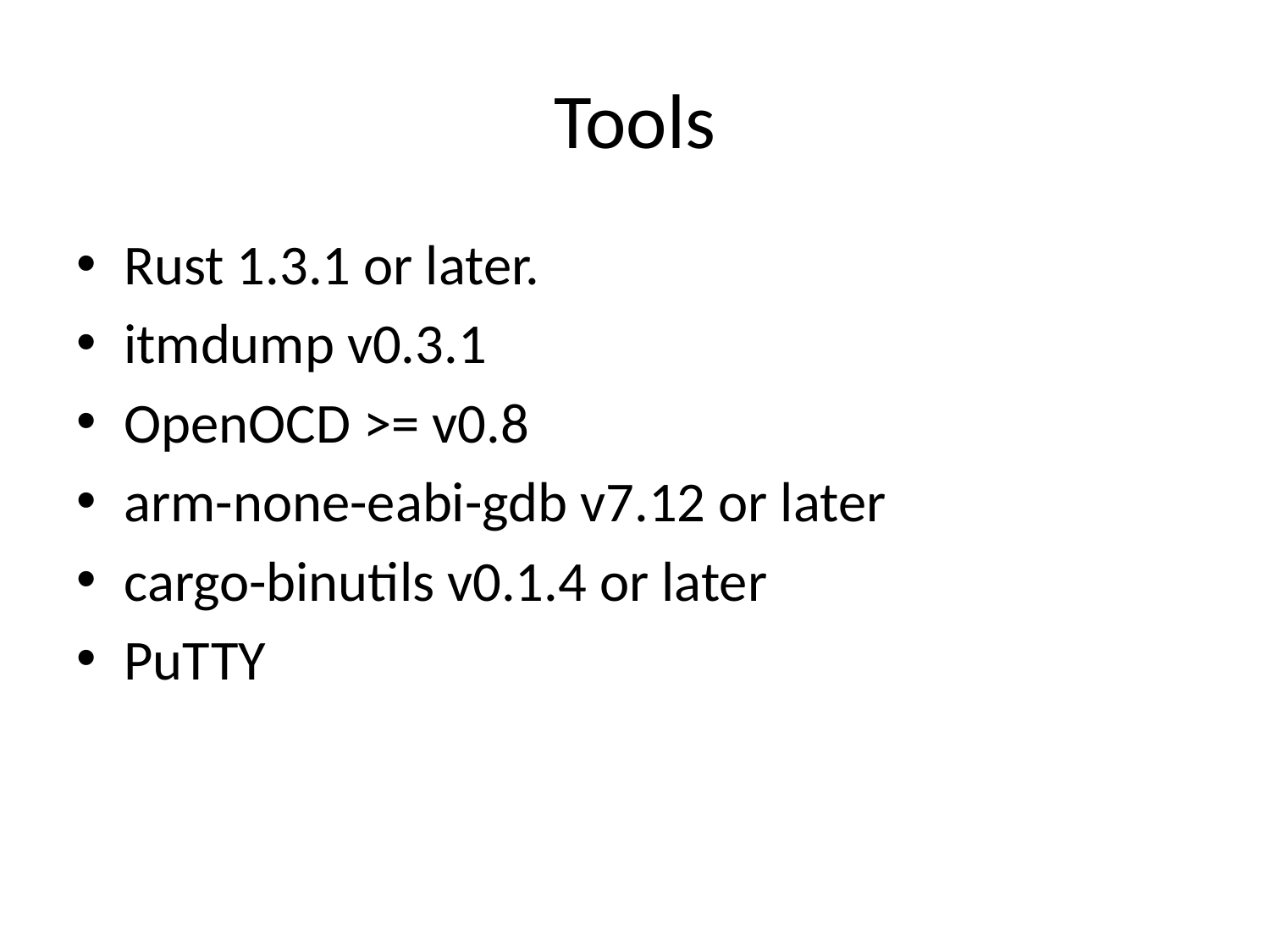

# Tools
Rust 1.3.1 or later.
itmdump v0.3.1
OpenOCD >= v0.8
arm-none-eabi-gdb v7.12 or later
cargo-binutils v0.1.4 or later
PuTTY